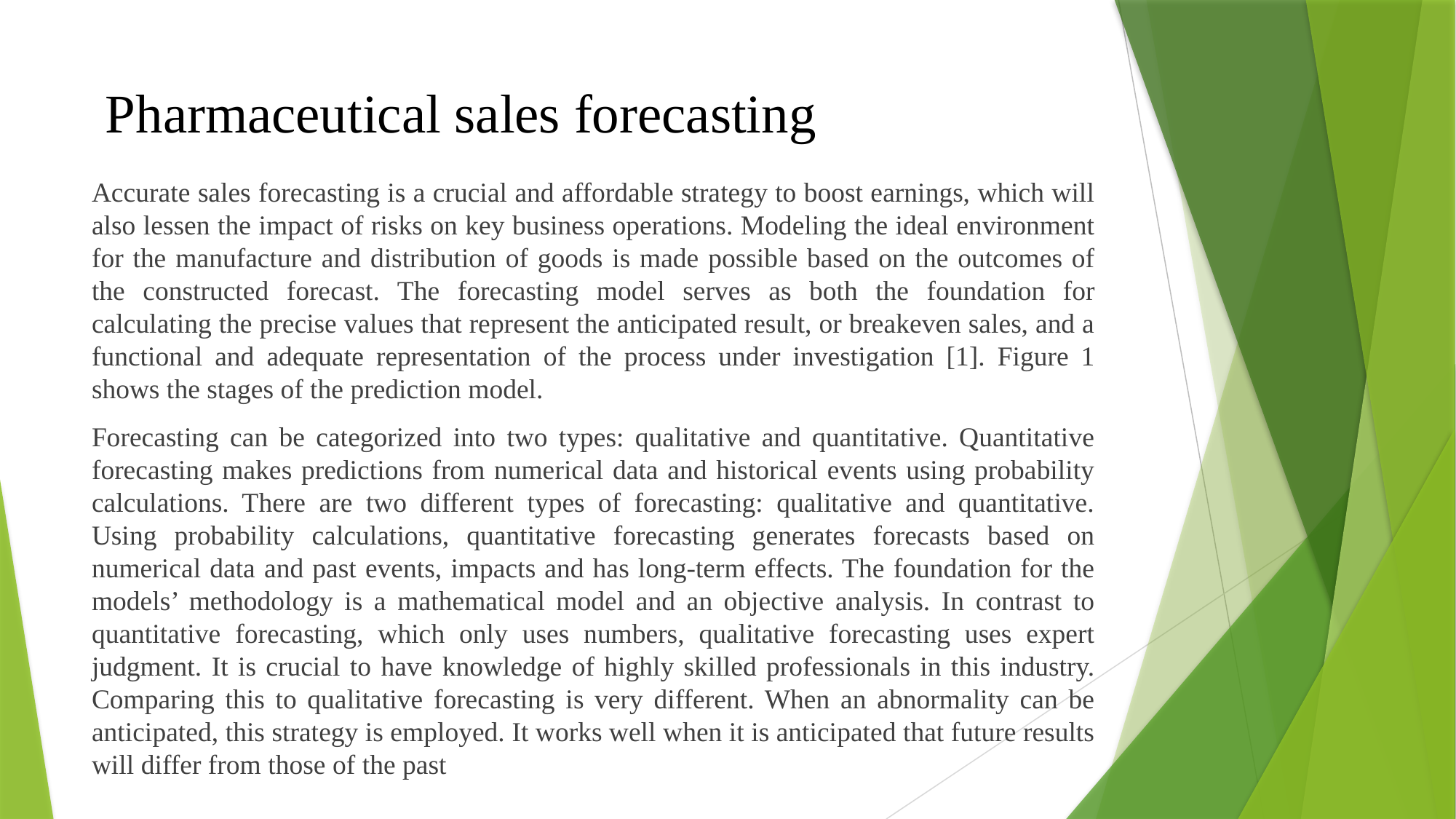

# Pharmaceutical sales forecasting
Accurate sales forecasting is a crucial and affordable strategy to boost earnings, which will also lessen the impact of risks on key business operations. Modeling the ideal environment for the manufacture and distribution of goods is made possible based on the outcomes of the constructed forecast. The forecasting model serves as both the foundation for calculating the precise values that represent the anticipated result, or breakeven sales, and a functional and adequate representation of the process under investigation [1]. Figure 1 shows the stages of the prediction model.
Forecasting can be categorized into two types: qualitative and quantitative. Quantitative forecasting makes predictions from numerical data and historical events using probability calculations. There are two different types of forecasting: qualitative and quantitative. Using probability calculations, quantitative forecasting generates forecasts based on numerical data and past events, impacts and has long-term effects. The foundation for the models’ methodology is a mathematical model and an objective analysis. In contrast to quantitative forecasting, which only uses numbers, qualitative forecasting uses expert judgment. It is crucial to have knowledge of highly skilled professionals in this industry. Comparing this to qualitative forecasting is very different. When an abnormality can be anticipated, this strategy is employed. It works well when it is anticipated that future results will differ from those of the past